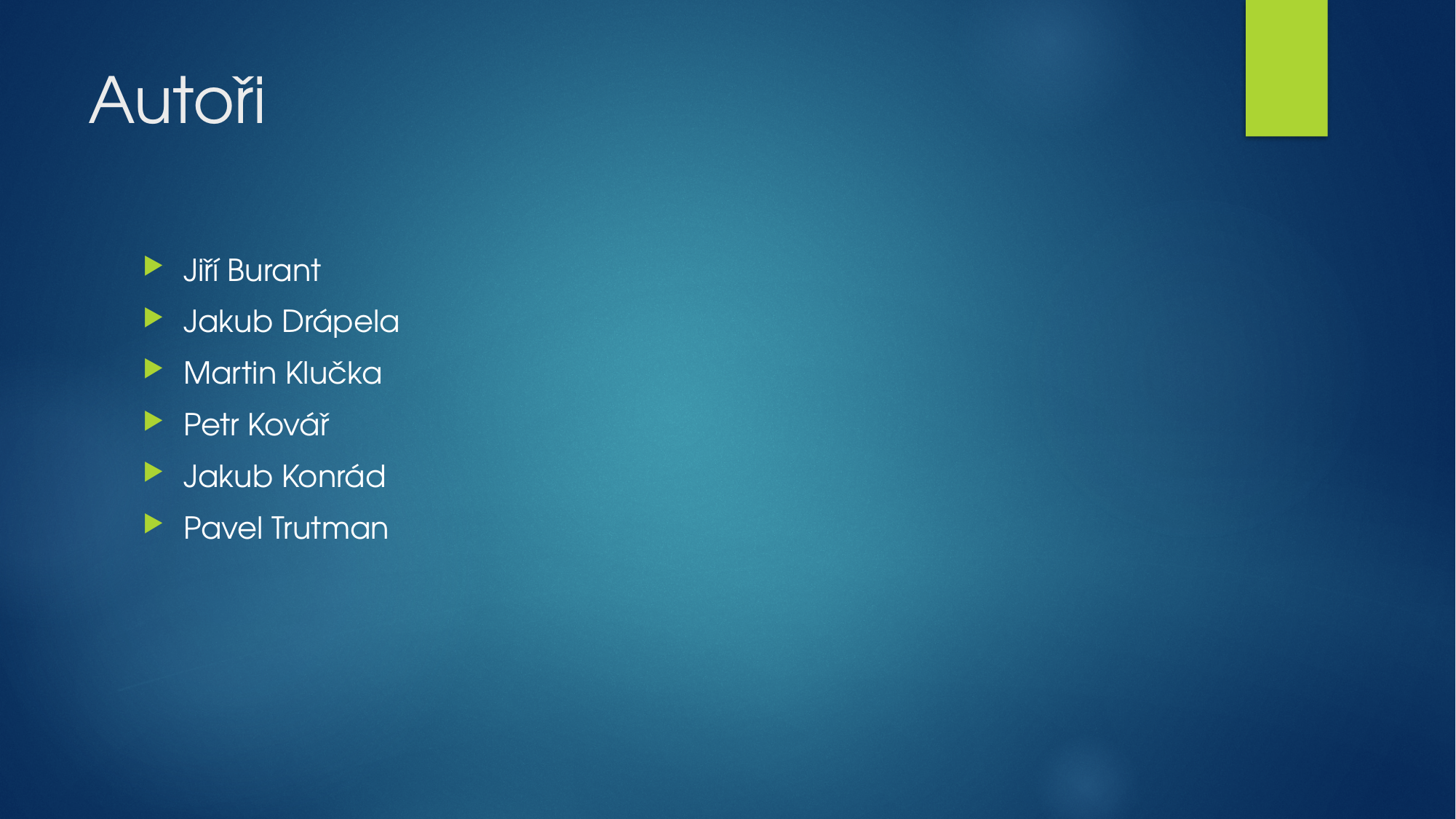

# Autoři
Jiří Burant
Jakub Drápela
Martin Klučka
Petr Kovář
Jakub Konrád
Pavel Trutman